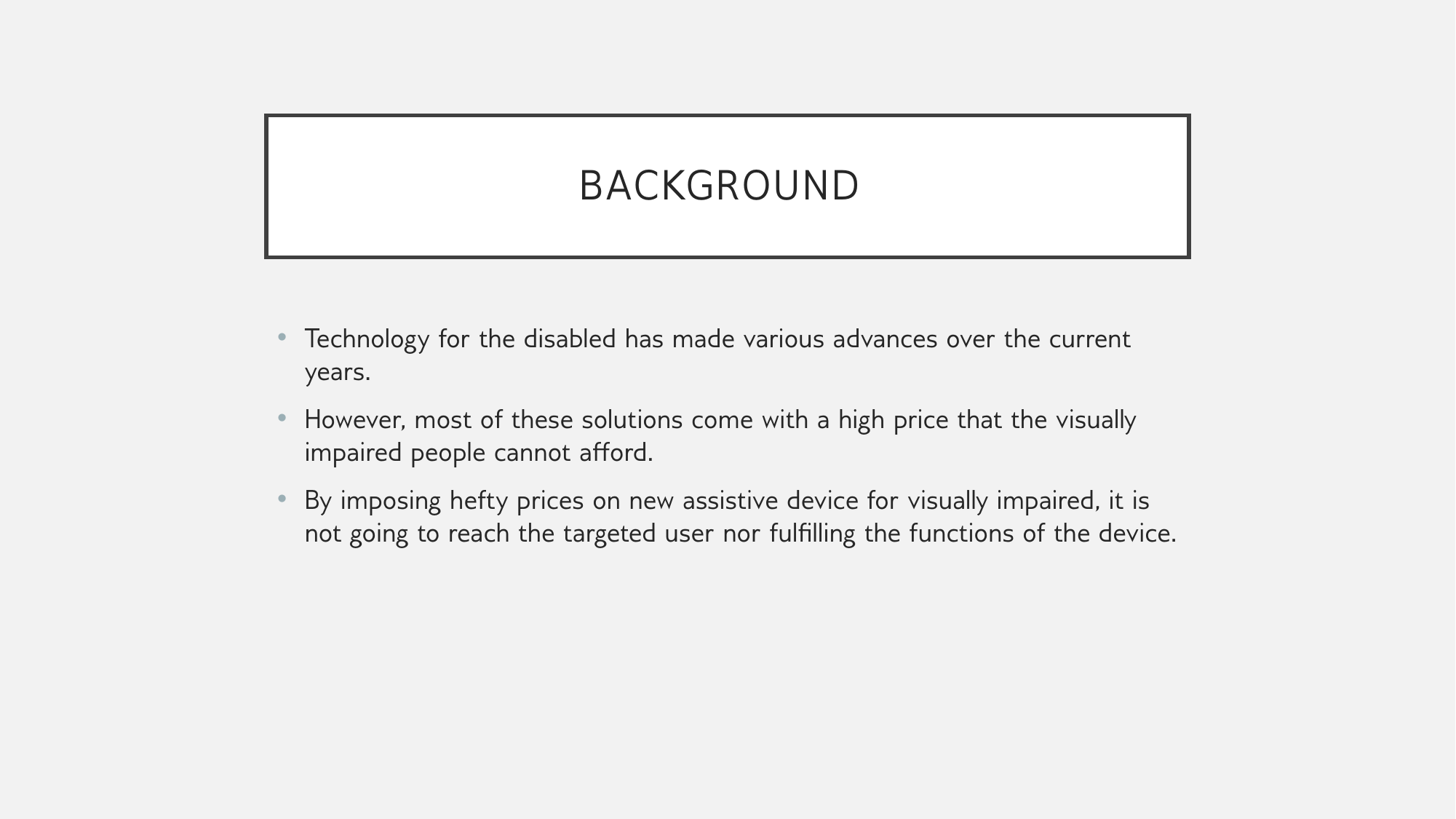

# Background
Technology for the disabled has made various advances over the current years.
However, most of these solutions come with a high price that the visually impaired people cannot afford.
By imposing hefty prices on new assistive device for visually impaired, it is not going to reach the targeted user nor fulfilling the functions of the device.